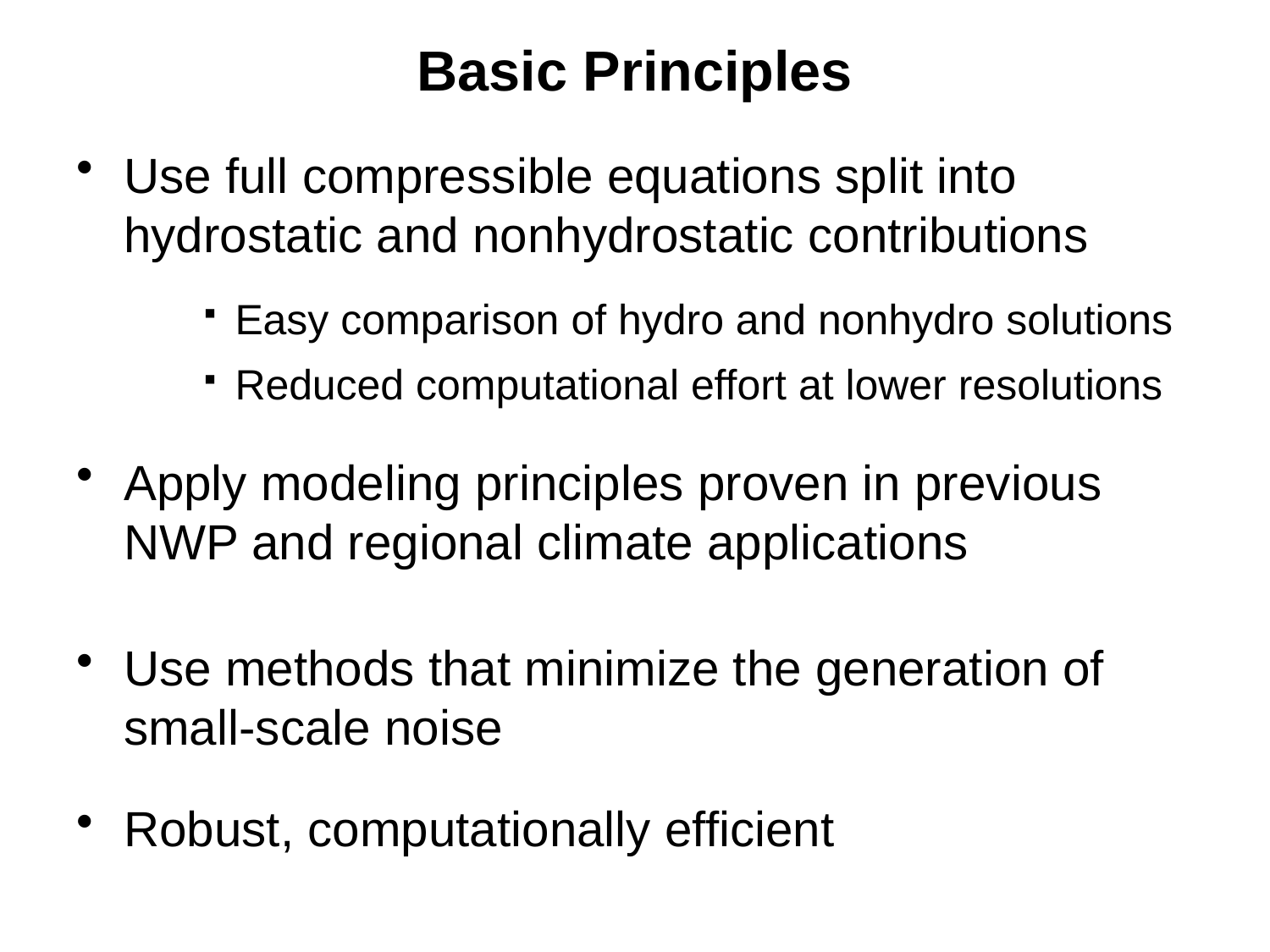

# Basic Principles
Use full compressible equations split into hydrostatic and nonhydrostatic contributions

Easy comparison of hydro and nonhydro solutions
Reduced computational effort at lower resolutions

Apply modeling principles proven in previous NWP and regional climate applications

Use methods that minimize the generation of small-scale noise

Robust, computationally efficient